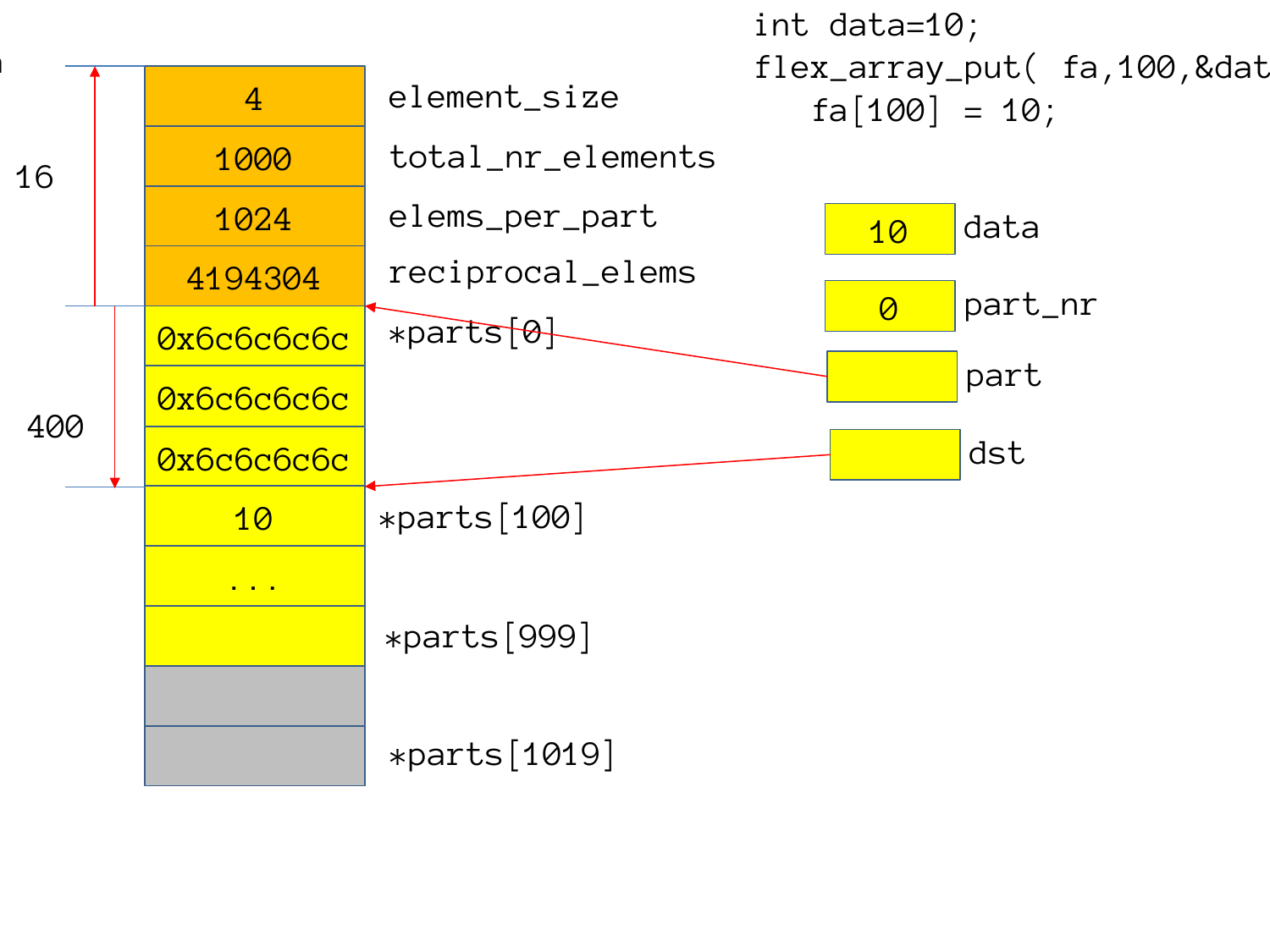

int data=10;
flex_array_put( fa,100,&data, 0 );
   fa[100] = 10;
fa
4
element_size
1000
total_nr_elements
16
1024
elems_per_part
data
10
reciprocal_elems
4194304
part_nr
0
*parts[0]
0x6c6c6c6c
part

0x6c6c6c6c
400
dst
0x6c6c6c6c

10
*parts[100]
...

*parts[999]

*parts[1019]